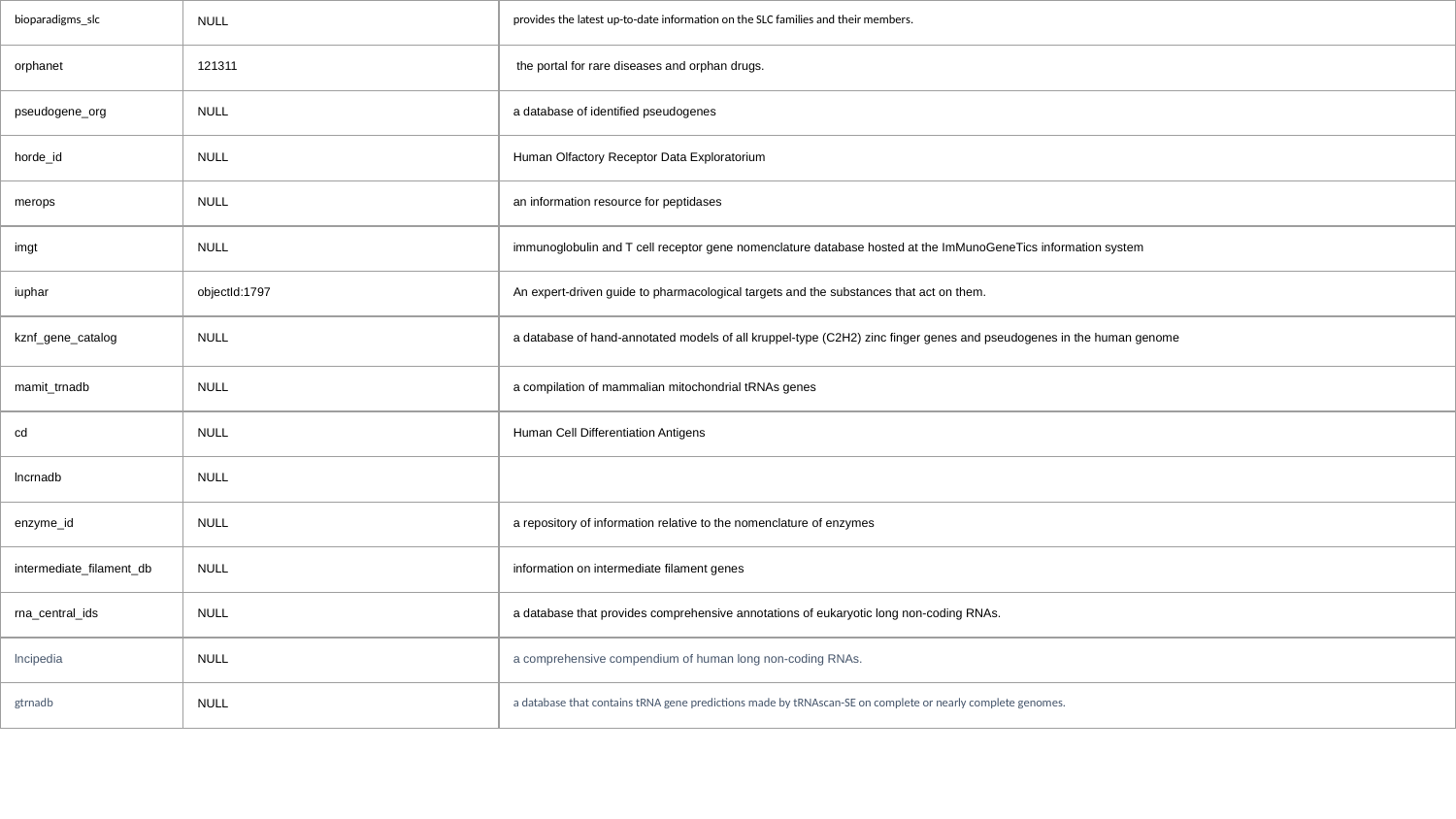

| bioparadigms\_slc | NULL | provides the latest up-to-date information on the SLC families and their members. |
| --- | --- | --- |
| orphanet | 121311 | the portal for rare diseases and orphan drugs. |
| pseudogene\_org | NULL | a database of identified pseudogenes |
| horde\_id | NULL | Human Olfactory Receptor Data Exploratorium |
| merops | NULL | an information resource for peptidases |
| imgt | NULL | immunoglobulin and T cell receptor gene nomenclature database hosted at the ImMunoGeneTics information system |
| iuphar | objectId:1797 | An expert-driven guide to pharmacological targets and the substances that act on them. |
| kznf\_gene\_catalog | NULL | a database of hand-annotated models of all kruppel-type (C2H2) zinc finger genes and pseudogenes in the human genome |
| mamit\_trnadb | NULL | a compilation of mammalian mitochondrial tRNAs genes |
| cd | NULL | Human Cell Differentiation Antigens |
| lncrnadb | NULL |  |
| enzyme\_id | NULL | a repository of information relative to the nomenclature of enzymes |
| intermediate\_filament\_db | NULL | information on intermediate filament genes |
| rna\_central\_ids | NULL | a database that provides comprehensive annotations of eukaryotic long non-coding RNAs. |
| lncipedia | NULL | a comprehensive compendium of human long non-coding RNAs. |
| gtrnadb | NULL | a database that contains tRNA gene predictions made by tRNAscan-SE on complete or nearly complete genomes. |